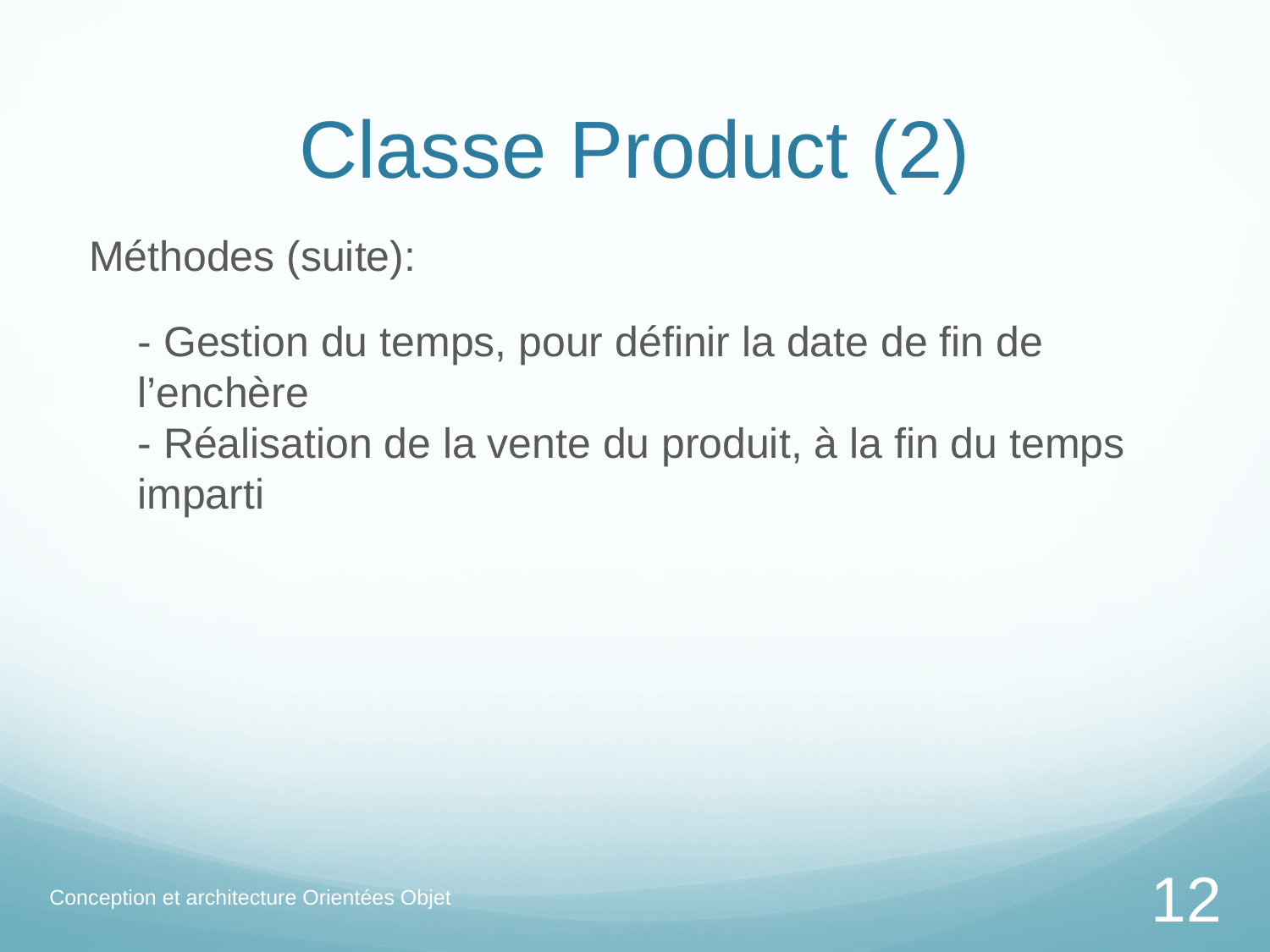

# Classe Product (2)
Méthodes (suite):
	- Gestion du temps, pour définir la date de fin de l’enchère
- Réalisation de la vente du produit, à la fin du temps imparti

Conception et architecture Orientées Objet
12